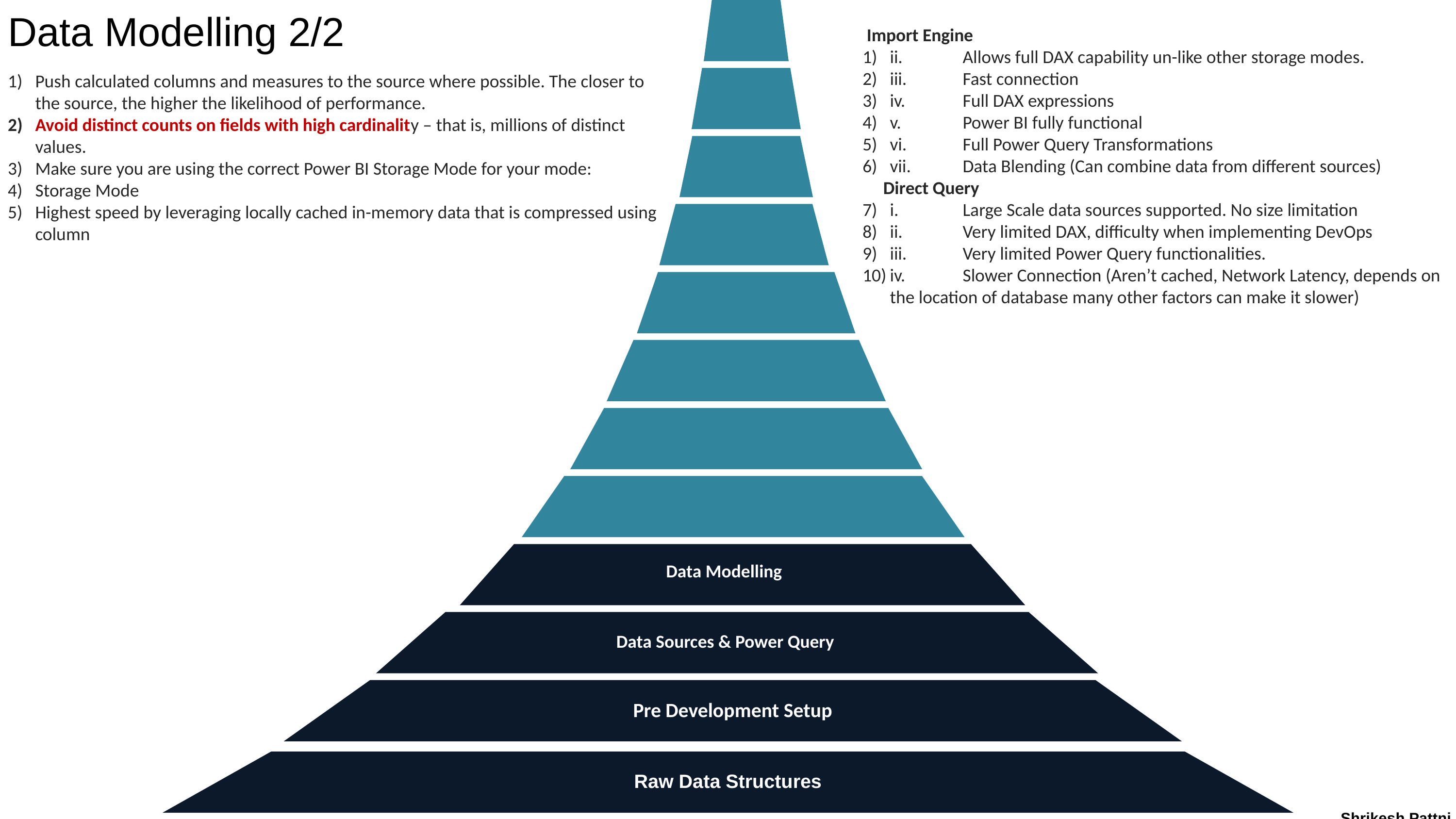

Data Modelling
Data Sources & Power Query
Pre Development Setup
Raw Data Structures
Data Modelling 2/2
 Import Engine
ii.	Allows full DAX capability un-like other storage modes.
iii.	Fast connection
iv.	Full DAX expressions
v.	Power BI fully functional
vi.	Full Power Query Transformations
vii.	Data Blending (Can combine data from different sources)
     Direct Query
i.	Large Scale data sources supported. No size limitation
ii.	Very limited DAX, difficulty when implementing DevOps
iii.	Very limited Power Query functionalities.
iv.	Slower Connection (Aren’t cached, Network Latency, depends on the location of database many other factors can make it slower)
Push calculated columns and measures to the source where possible. The closer to the source, the higher the likelihood of performance.
Avoid distinct counts on fields with high cardinality – that is, millions of distinct values.
Make sure you are using the correct Power BI Storage Mode for your mode:
Storage Mode
Highest speed by leveraging locally cached in-memory data that is compressed using column

Shrikesh Pattni